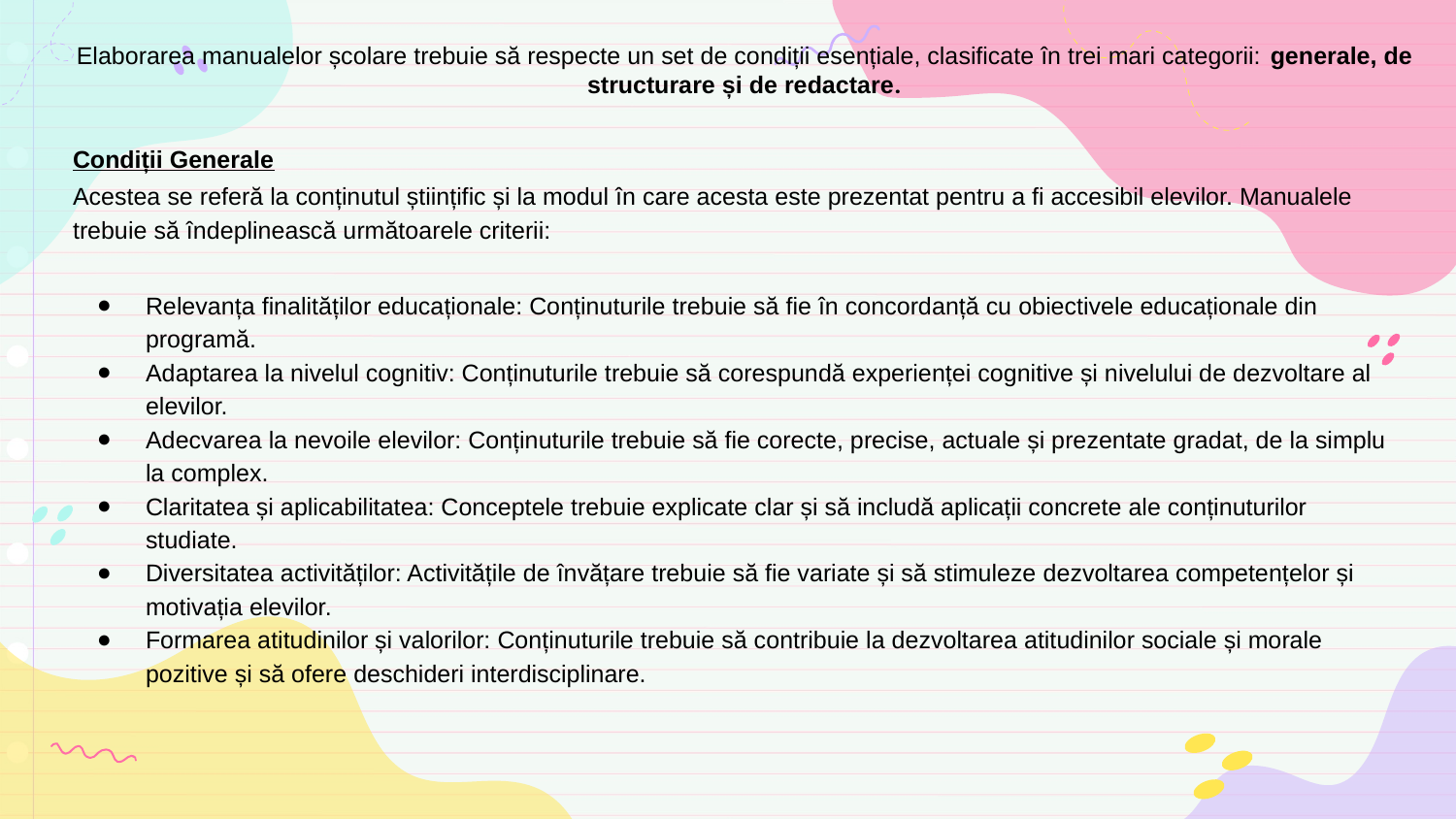

Elaborarea manualelor școlare trebuie să respecte un set de condiții esențiale, clasificate în trei mari categorii: generale, de structurare și de redactare.
Condiții Generale
Acestea se referă la conținutul științific și la modul în care acesta este prezentat pentru a fi accesibil elevilor. Manualele trebuie să îndeplinească următoarele criterii:
Relevanța finalităților educaționale: Conținuturile trebuie să fie în concordanță cu obiectivele educaționale din programă.
Adaptarea la nivelul cognitiv: Conținuturile trebuie să corespundă experienței cognitive și nivelului de dezvoltare al elevilor.
Adecvarea la nevoile elevilor: Conținuturile trebuie să fie corecte, precise, actuale și prezentate gradat, de la simplu la complex.
Claritatea și aplicabilitatea: Conceptele trebuie explicate clar și să includă aplicații concrete ale conținuturilor studiate.
Diversitatea activităților: Activitățile de învățare trebuie să fie variate și să stimuleze dezvoltarea competențelor și motivația elevilor.
Formarea atitudinilor și valorilor: Conținuturile trebuie să contribuie la dezvoltarea atitudinilor sociale și morale pozitive și să ofere deschideri interdisciplinare.